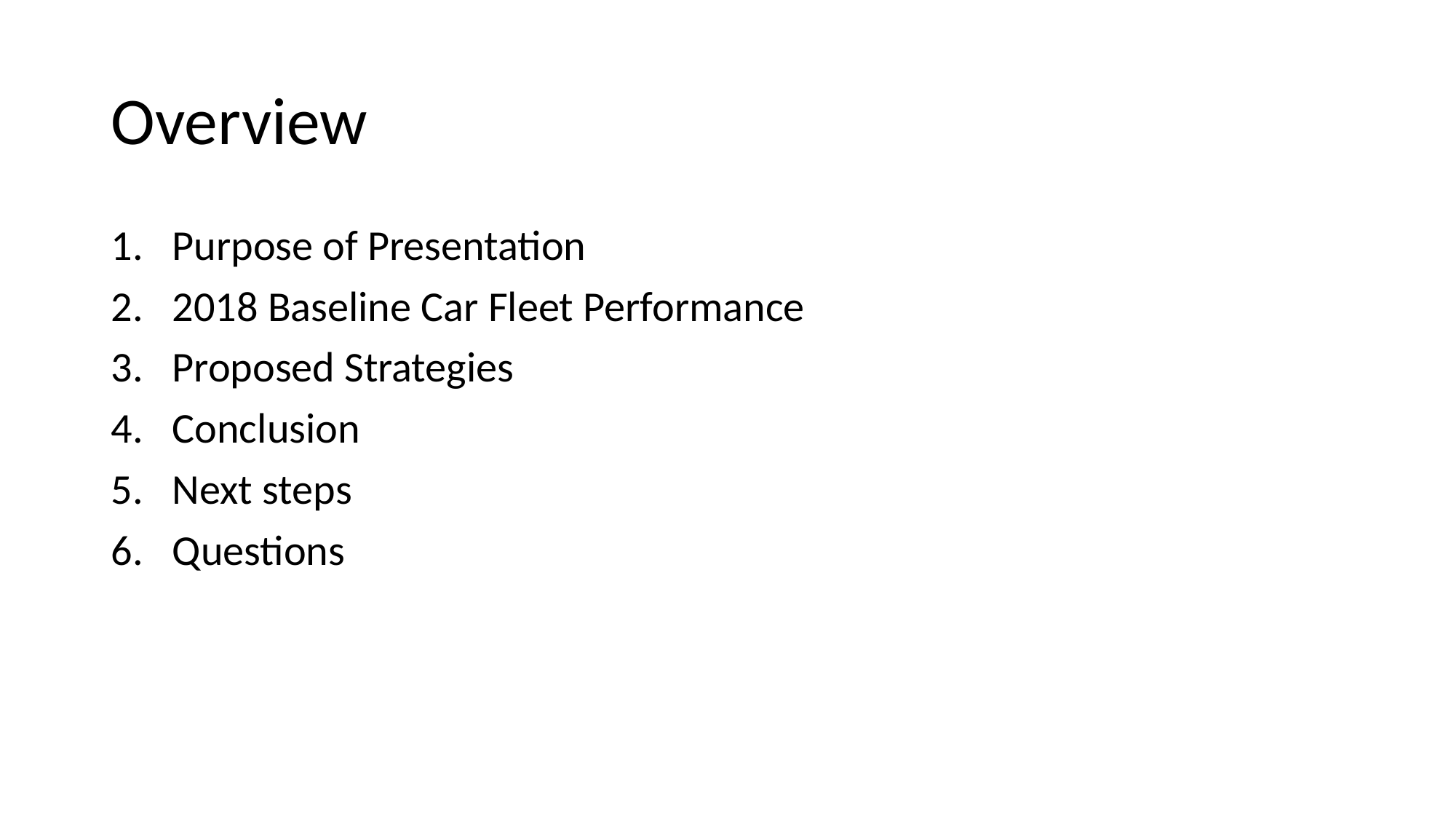

# Overview
Purpose of Presentation
2018 Baseline Car Fleet Performance
Proposed Strategies
Conclusion
Next steps
Questions